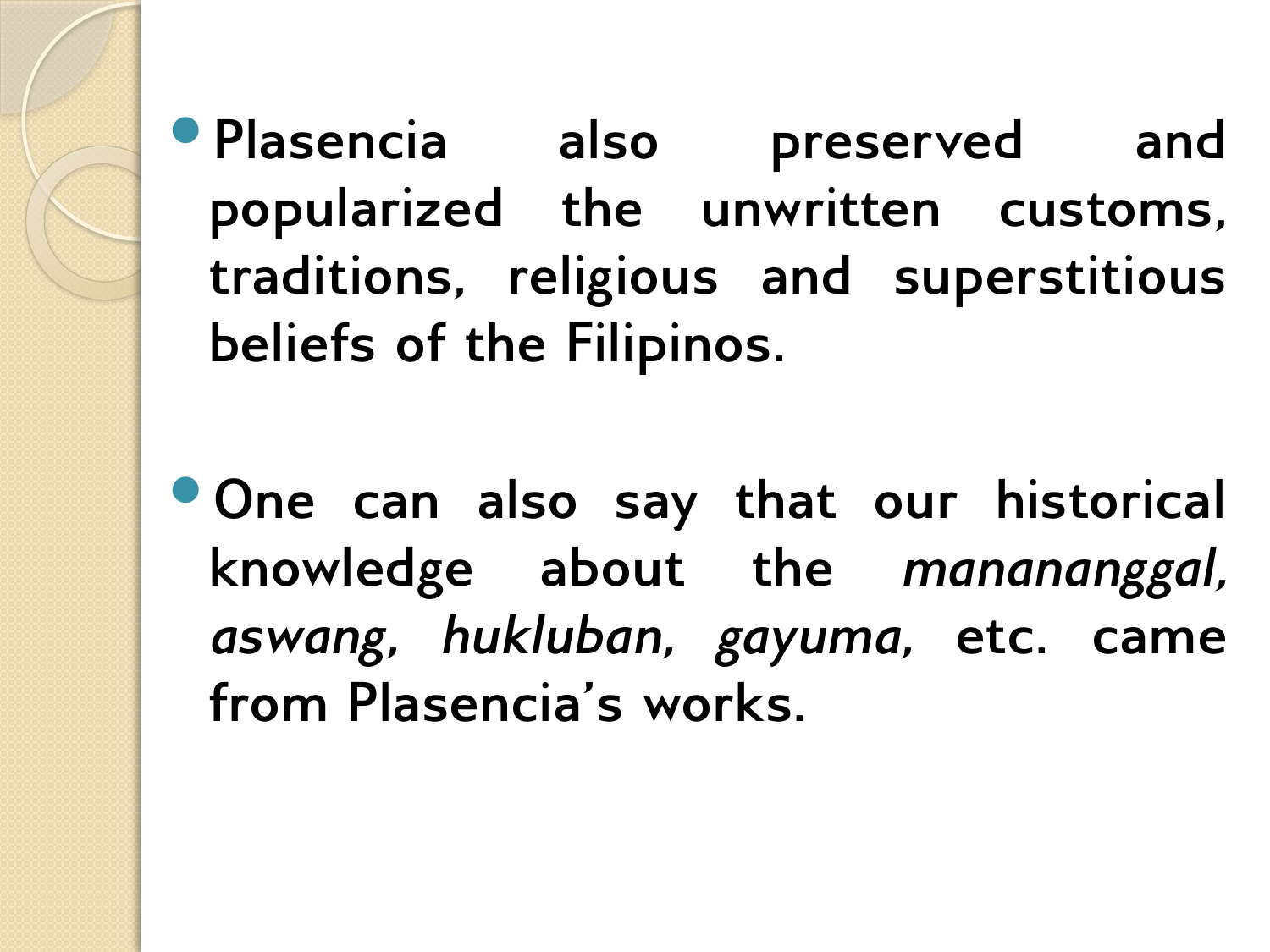

Plasencia also preserved and popularized the unwritten customs, traditions, religious and superstitious beliefs of the Filipinos.

One can also say that our historical knowledge about the manananggal, aswang, hukluban, gayuma, etc. came from Plasencia’s works.